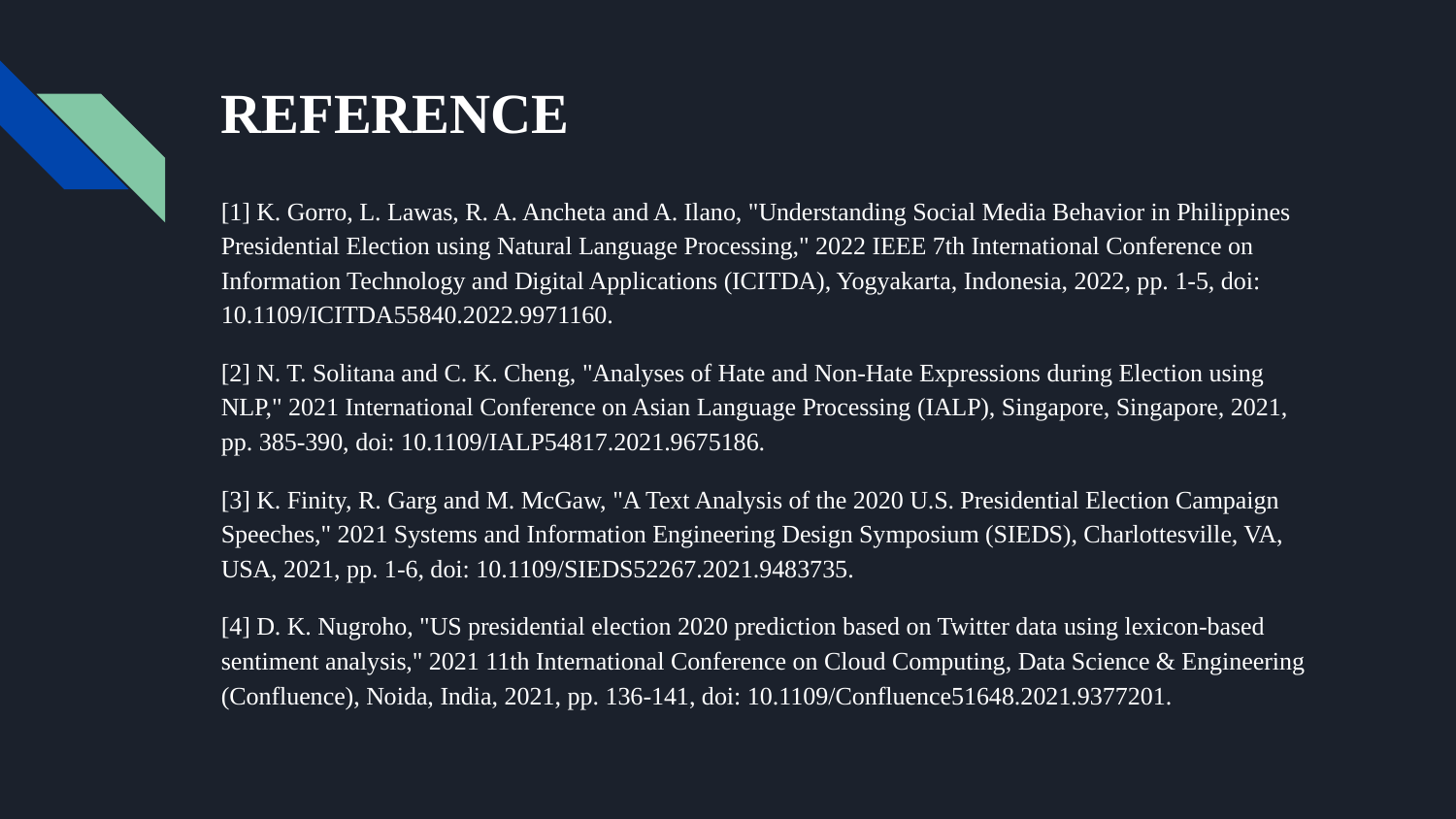

# REFERENCE
[1] K. Gorro, L. Lawas, R. A. Ancheta and A. Ilano, "Understanding Social Media Behavior in Philippines Presidential Election using Natural Language Processing," 2022 IEEE 7th International Conference on Information Technology and Digital Applications (ICITDA), Yogyakarta, Indonesia, 2022, pp. 1-5, doi: 10.1109/ICITDA55840.2022.9971160.
[2] N. T. Solitana and C. K. Cheng, "Analyses of Hate and Non-Hate Expressions during Election using NLP," 2021 International Conference on Asian Language Processing (IALP), Singapore, Singapore, 2021, pp. 385-390, doi: 10.1109/IALP54817.2021.9675186.
[3] K. Finity, R. Garg and M. McGaw, "A Text Analysis of the 2020 U.S. Presidential Election Campaign Speeches," 2021 Systems and Information Engineering Design Symposium (SIEDS), Charlottesville, VA, USA, 2021, pp. 1-6, doi: 10.1109/SIEDS52267.2021.9483735.
[4] D. K. Nugroho, "US presidential election 2020 prediction based on Twitter data using lexicon-based sentiment analysis," 2021 11th International Conference on Cloud Computing, Data Science & Engineering (Confluence), Noida, India, 2021, pp. 136-141, doi: 10.1109/Confluence51648.2021.9377201.